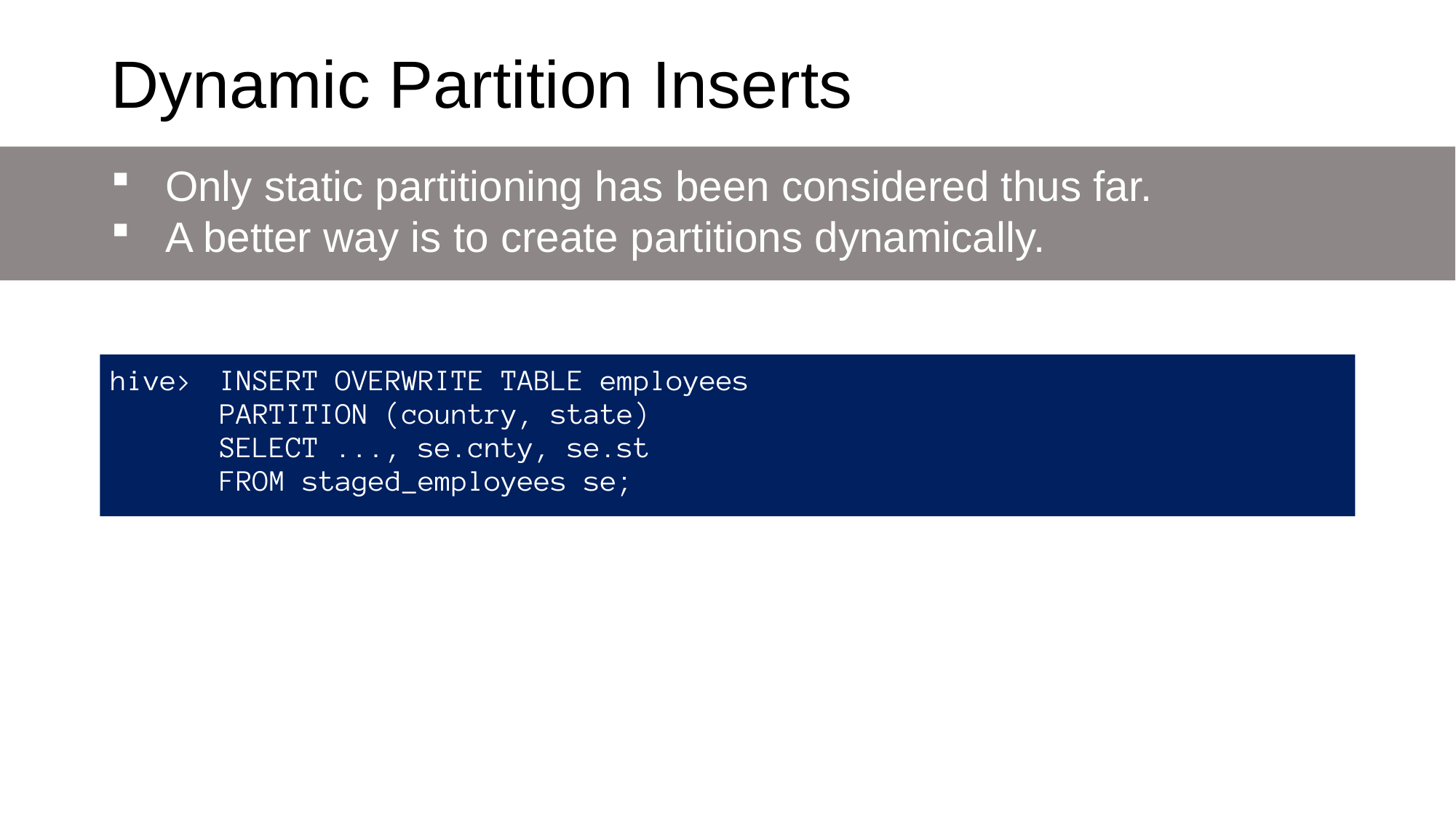

# Dynamic Partition Inserts

Only static partitioning has been considered thus far.
A better way is to create partitions dynamically.
hive> 	INSERT OVERWRITE TABLE employees
	PARTITION (country, state)
	SELECT ..., se.cnty, se.st
	FROM staged_employees se;